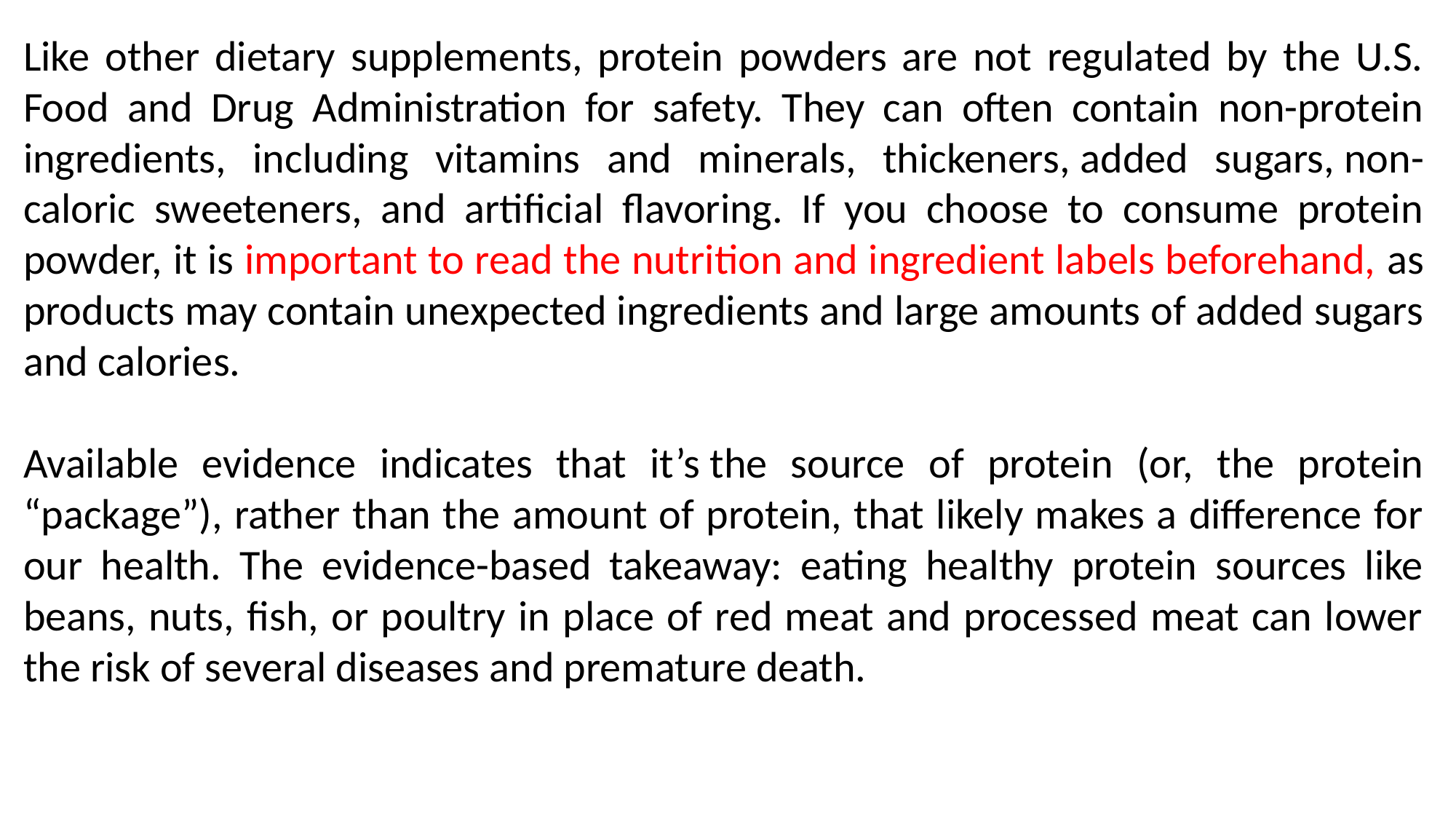

Like other dietary supplements, protein powders are not regulated by the U.S. Food and Drug Administration for safety. They can often contain non-protein ingredients, including vitamins and minerals, thickeners, added sugars, non-caloric sweeteners, and artificial flavoring. If you choose to consume protein powder, it is important to read the nutrition and ingredient labels beforehand, as products may contain unexpected ingredients and large amounts of added sugars and calories.

Available evidence indicates that it’s the source of protein (or, the protein “package”), rather than the amount of protein, that likely makes a difference for our health. The evidence-based takeaway: eating healthy protein sources like beans, nuts, fish, or poultry in place of red meat and processed meat can lower the risk of several diseases and premature death.